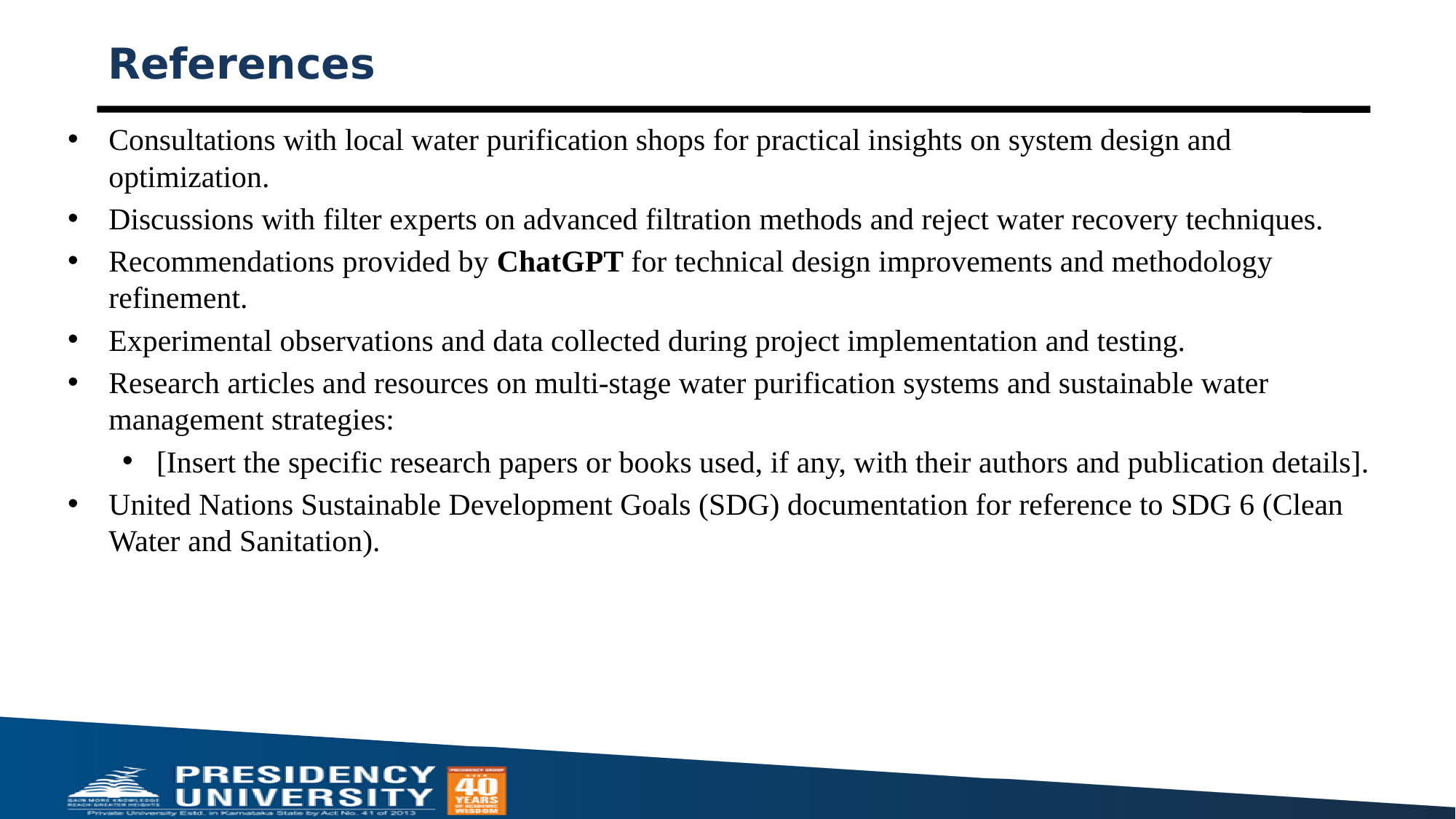

# References
Consultations with local water purification shops for practical insights on system design and optimization.
Discussions with filter experts on advanced filtration methods and reject water recovery techniques.
Recommendations provided by ChatGPT for technical design improvements and methodology refinement.
Experimental observations and data collected during project implementation and testing.
Research articles and resources on multi-stage water purification systems and sustainable water management strategies:
[Insert the specific research papers or books used, if any, with their authors and publication details].
United Nations Sustainable Development Goals (SDG) documentation for reference to SDG 6 (Clean Water and Sanitation).